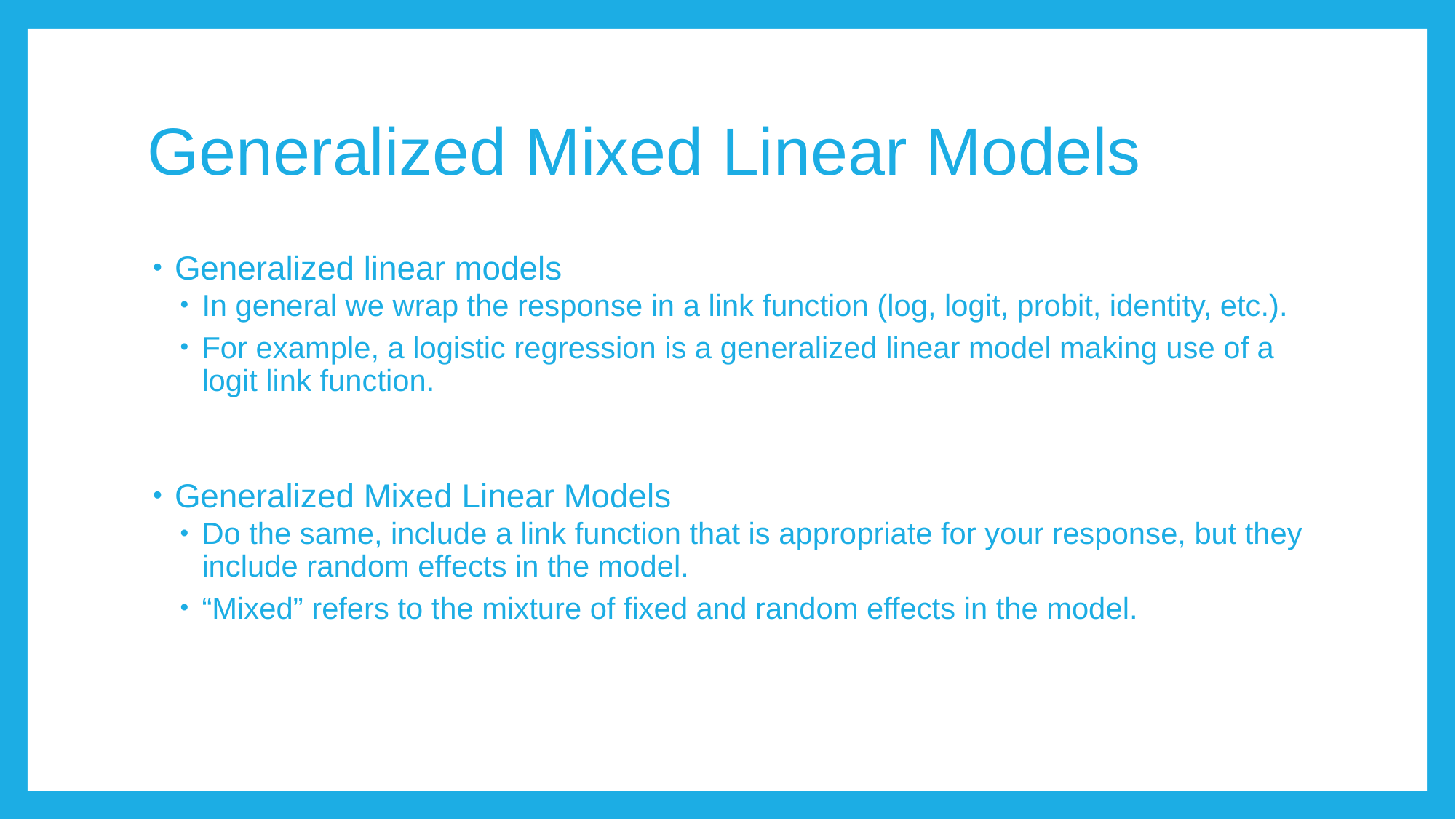

# Generalized Mixed Linear Models
Generalized linear models
In general we wrap the response in a link function (log, logit, probit, identity, etc.).
For example, a logistic regression is a generalized linear model making use of a logit link function.

Generalized Mixed Linear Models
Do the same, include a link function that is appropriate for your response, but they include random effects in the model.
“Mixed” refers to the mixture of fixed and random effects in the model.